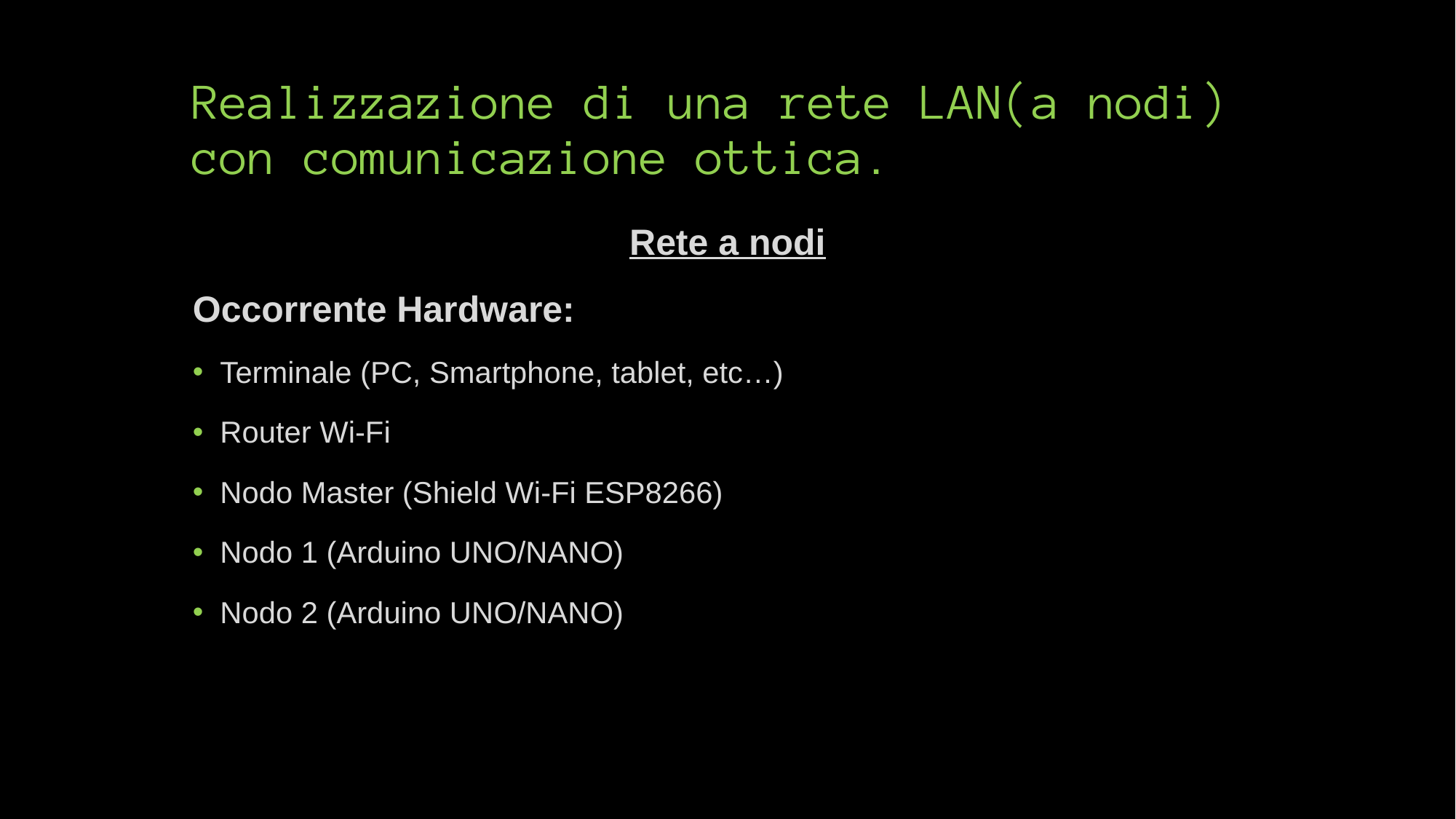

# Realizzazione di una rete LAN(a nodi) con comunicazione ottica.
Rete a nodi
Occorrente Hardware:
Terminale (PC, Smartphone, tablet, etc…)
Router Wi-Fi
Nodo Master (Shield Wi-Fi ESP8266)
Nodo 1 (Arduino UNO/NANO)
Nodo 2 (Arduino UNO/NANO)